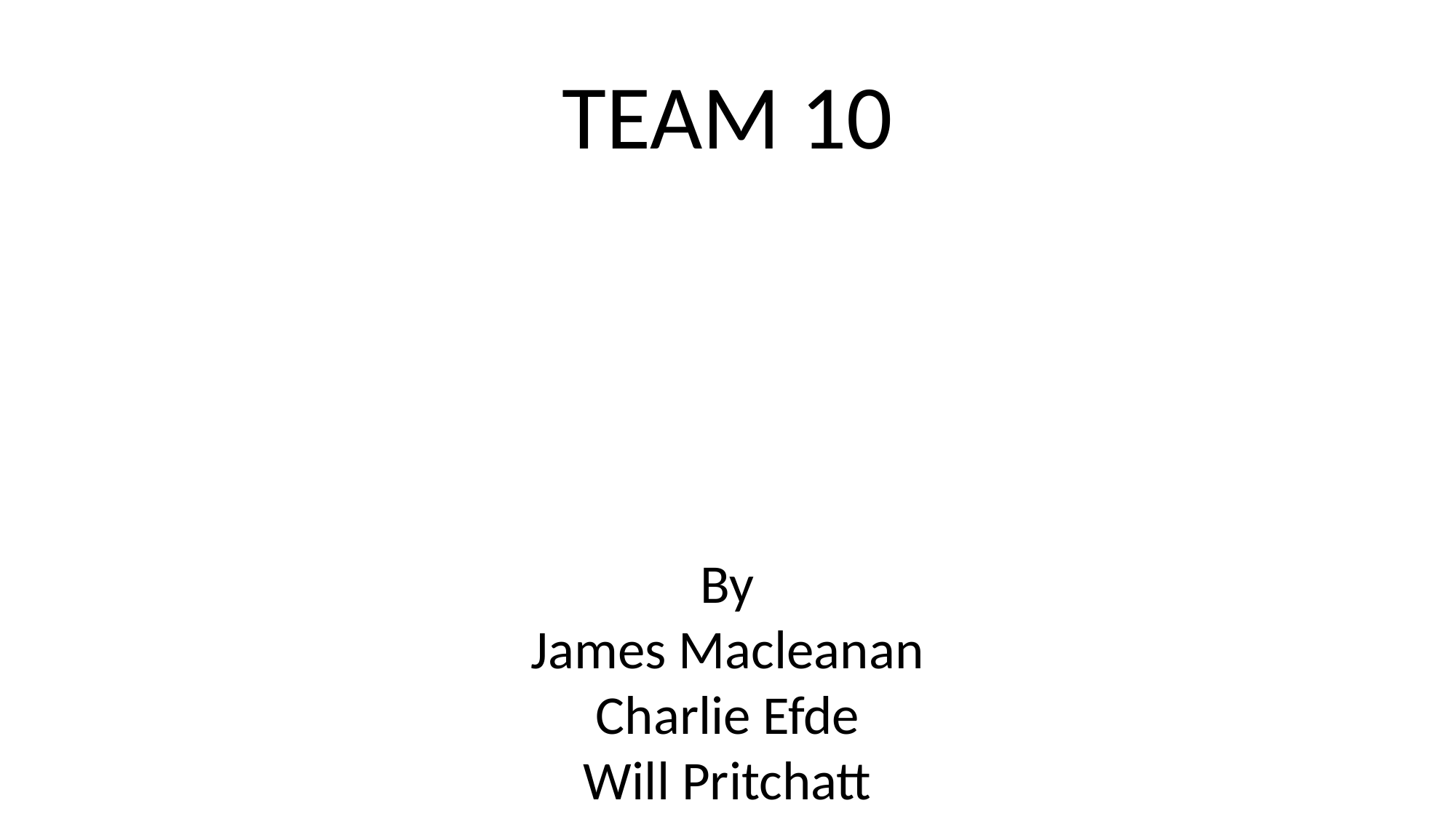

TEAM 10
By
James Macleanan
Charlie Efde
Will Pritchatt